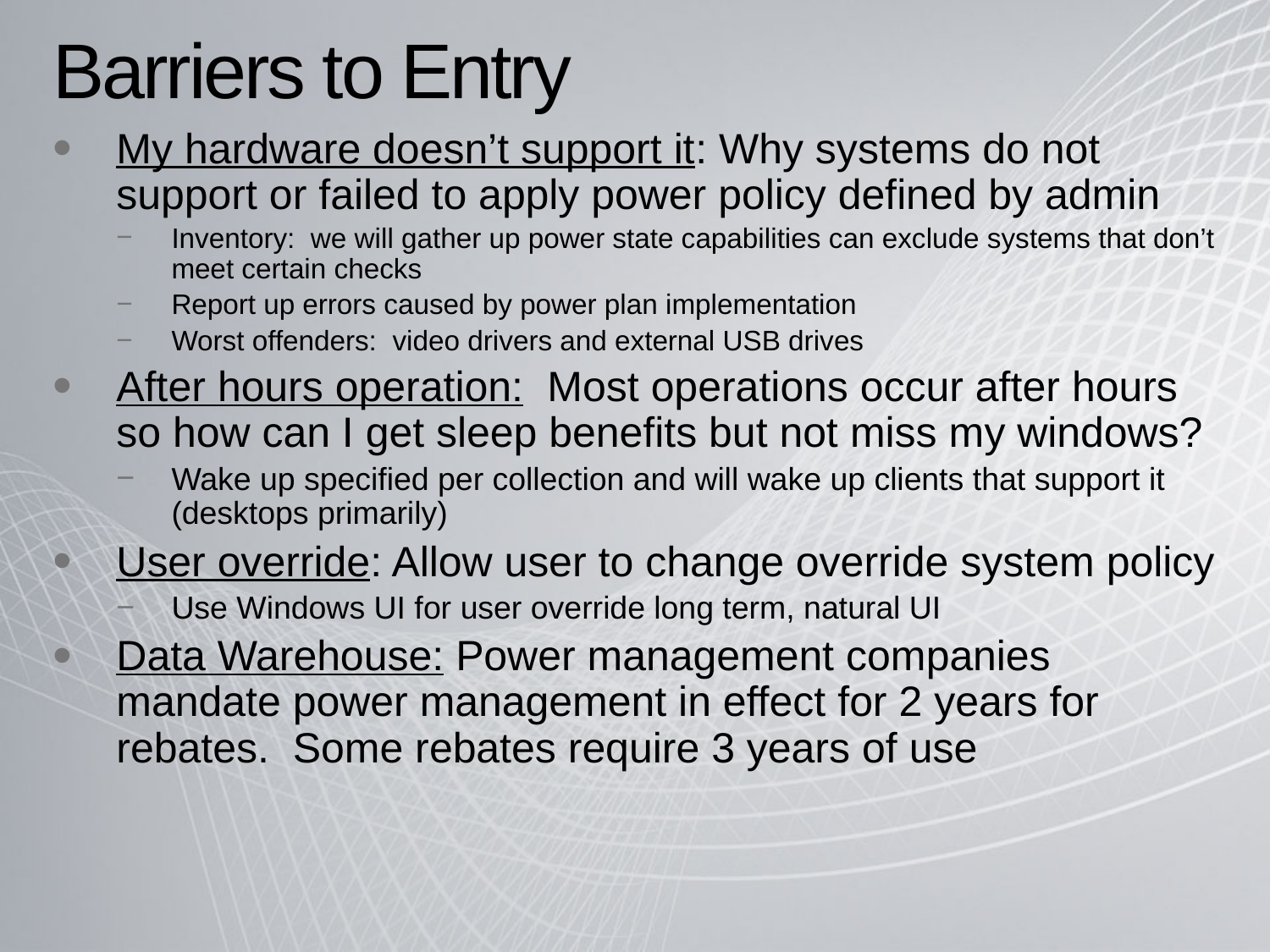

# Barriers to Entry
My hardware doesn’t support it: Why systems do not support or failed to apply power policy defined by admin
Inventory:  we will gather up power state capabilities can exclude systems that don’t meet certain checks
Report up errors caused by power plan implementation
Worst offenders:  video drivers and external USB drives
After hours operation:  Most operations occur after hours so how can I get sleep benefits but not miss my windows?
Wake up specified per collection and will wake up clients that support it (desktops primarily)
User override: Allow user to change override system policy
Use Windows UI for user override long term, natural UI
Data Warehouse: Power management companies mandate power management in effect for 2 years for rebates.  Some rebates require 3 years of use